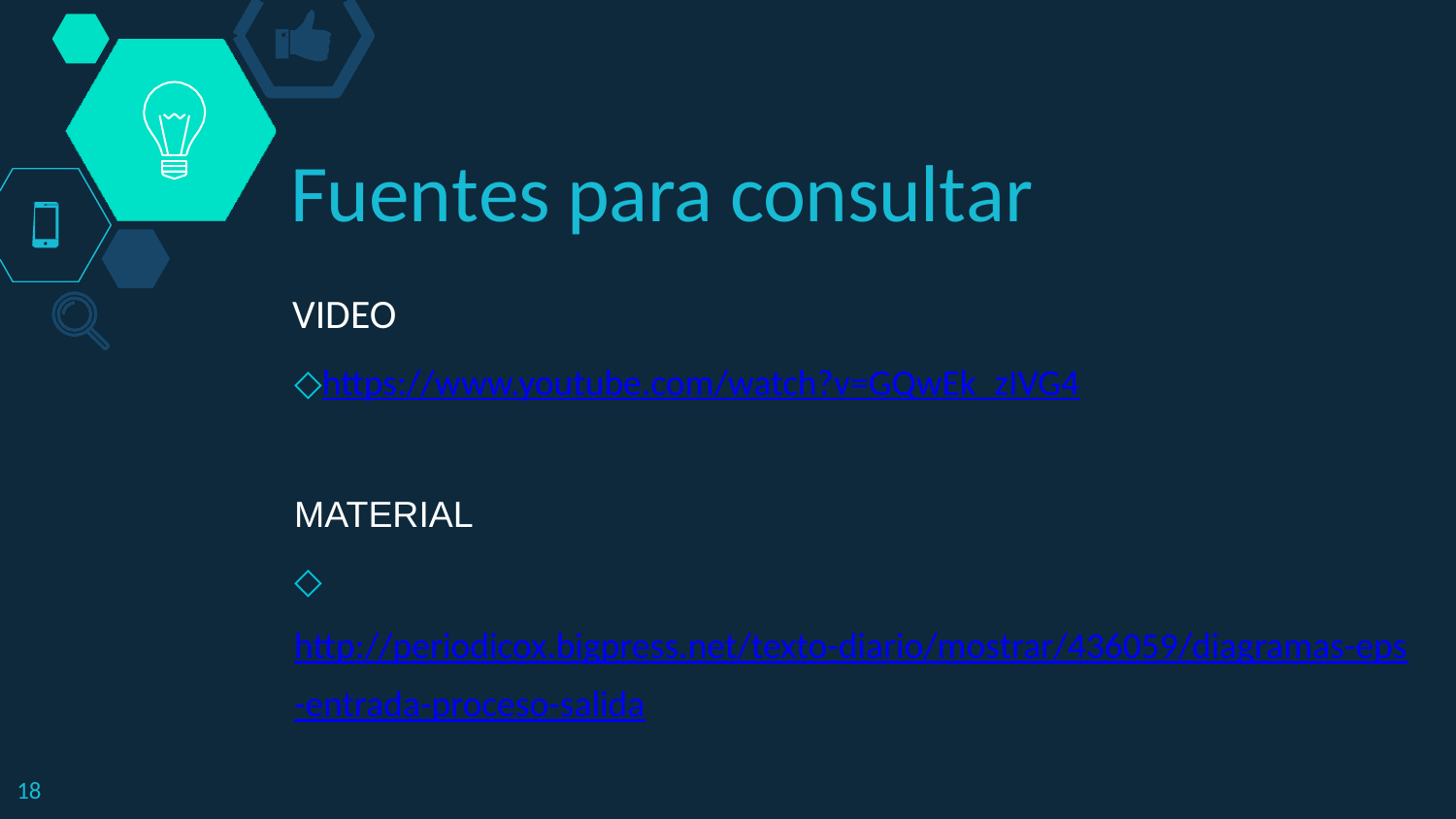

Fuentes para consultar

VIDEO
◇https://www.youtube.com/watch?v=GQwEk_zIVG4

MATERIAL
◇http://periodicox.bigpress.net/texto-diario/mostrar/436059/diagramas-eps-entrada-proceso-salida

18